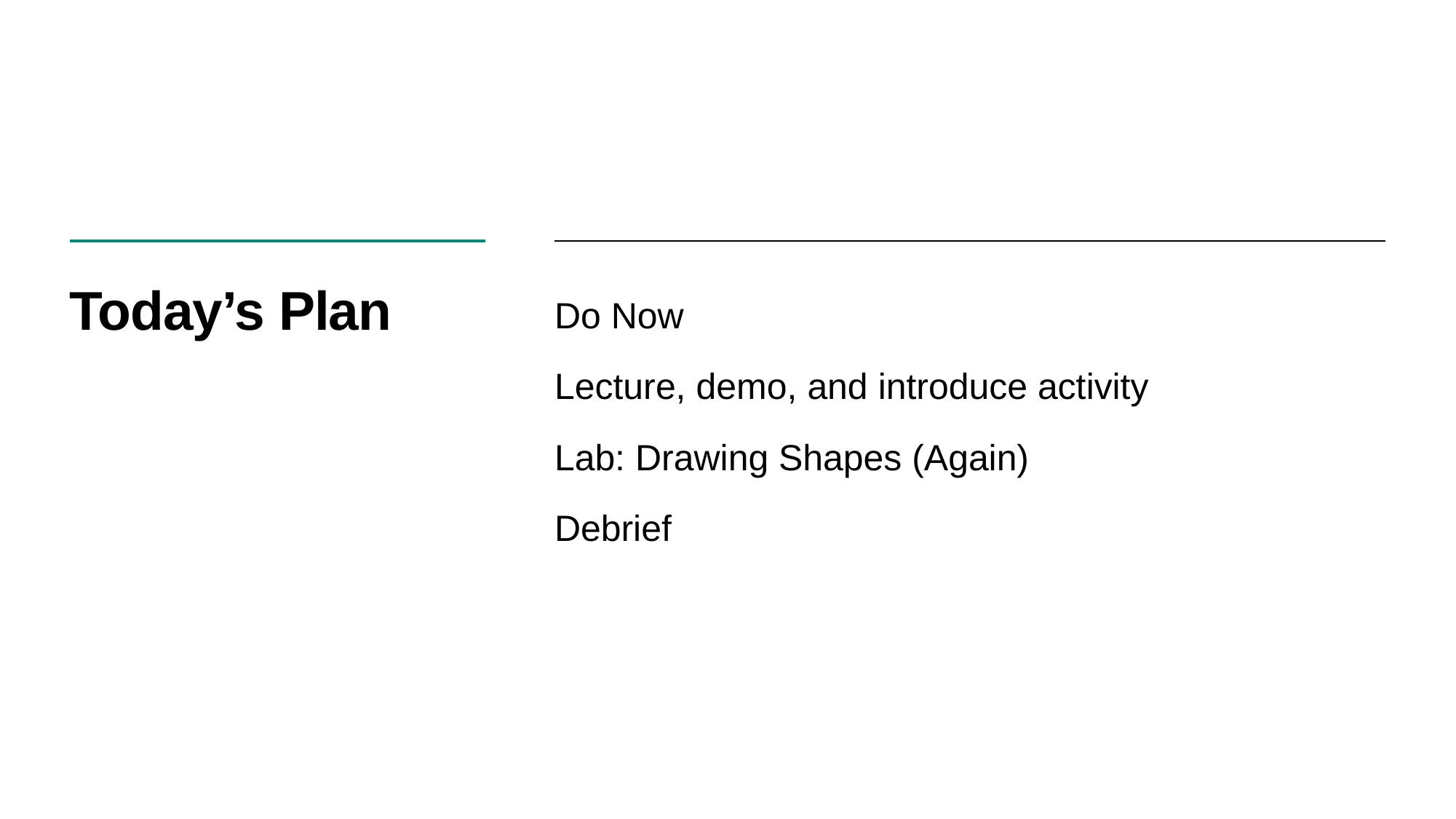

# Today’s Plan
Do Now
Lecture, demo, and introduce activity
Lab: Drawing Shapes (Again)
Debrief